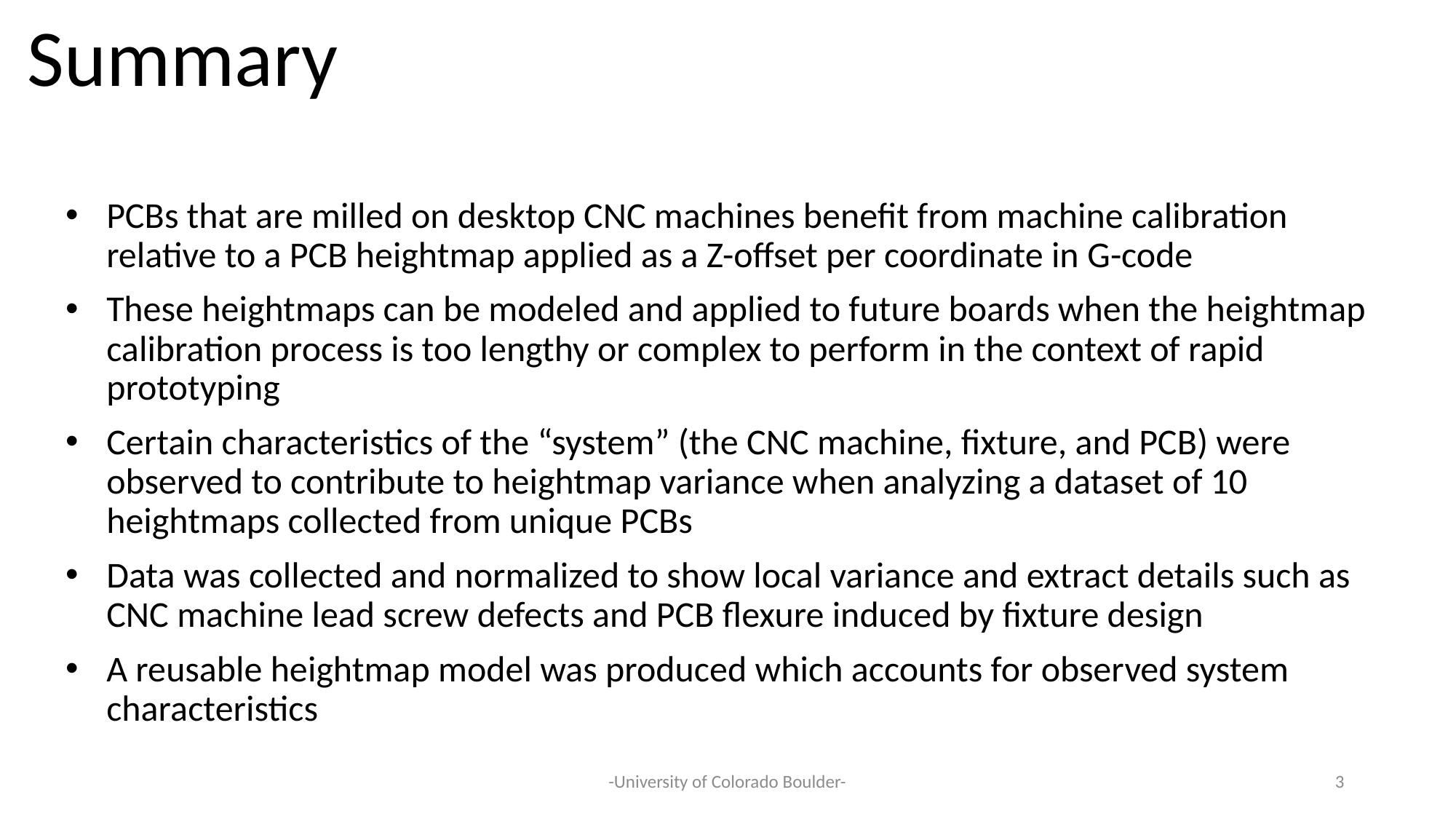

# Summary
PCBs that are milled on desktop CNC machines benefit from machine calibration relative to a PCB heightmap applied as a Z-offset per coordinate in G-code
These heightmaps can be modeled and applied to future boards when the heightmap calibration process is too lengthy or complex to perform in the context of rapid prototyping
Certain characteristics of the “system” (the CNC machine, fixture, and PCB) were observed to contribute to heightmap variance when analyzing a dataset of 10 heightmaps collected from unique PCBs
Data was collected and normalized to show local variance and extract details such as CNC machine lead screw defects and PCB flexure induced by fixture design
A reusable heightmap model was produced which accounts for observed system characteristics
-University of Colorado Boulder-
3